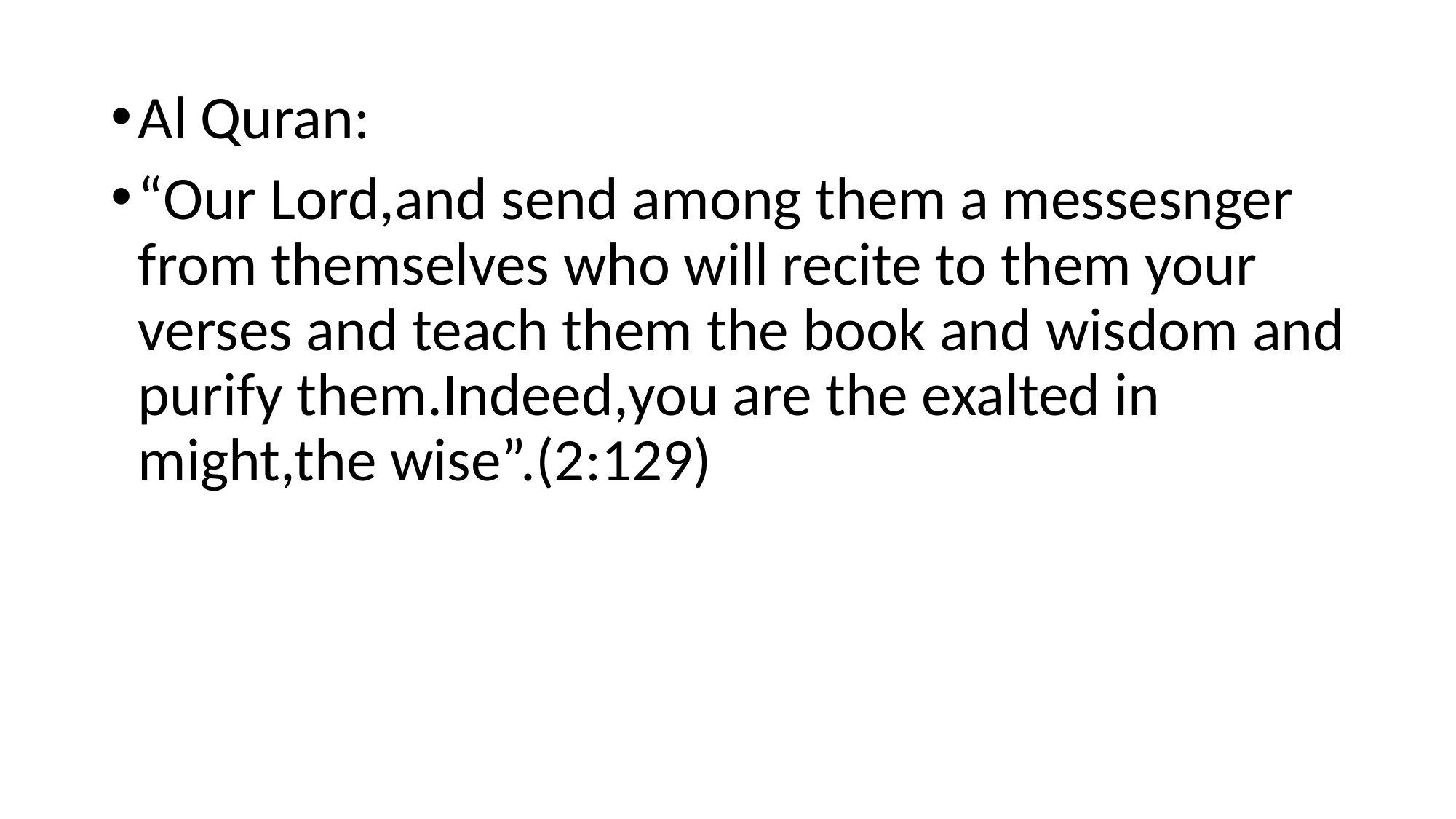

Al Quran:
“Our Lord,and send among them a messesnger from themselves who will recite to them your verses and teach them the book and wisdom and purify them.Indeed,you are the exalted in might,the wise”.(2:129)